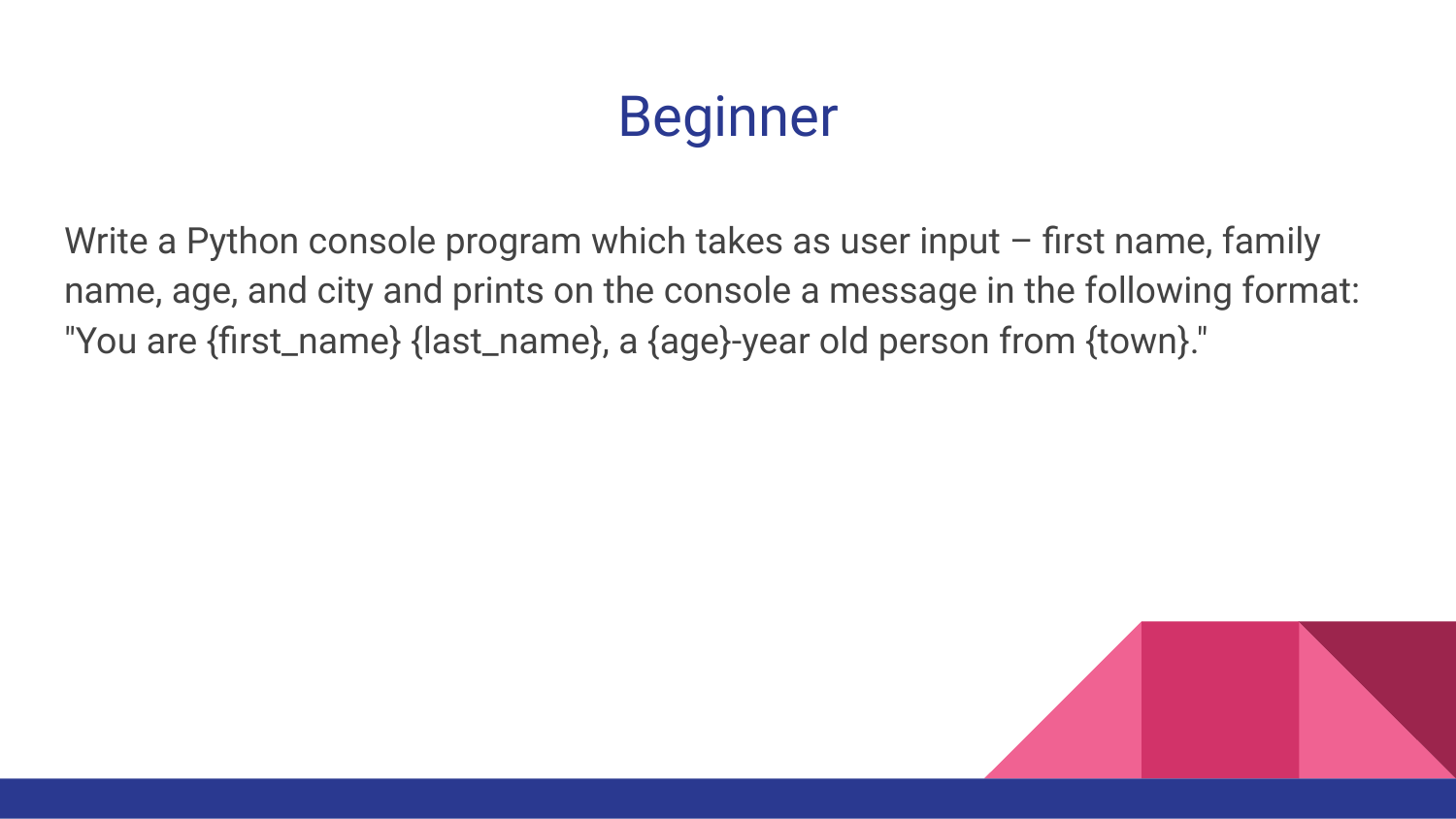

# Beginner
Write a Python console program which takes as user input – first name, family name, age, and city and prints on the console a message in the following format: "You are {first_name} {last_name}, a {age}-year old person from {town}."